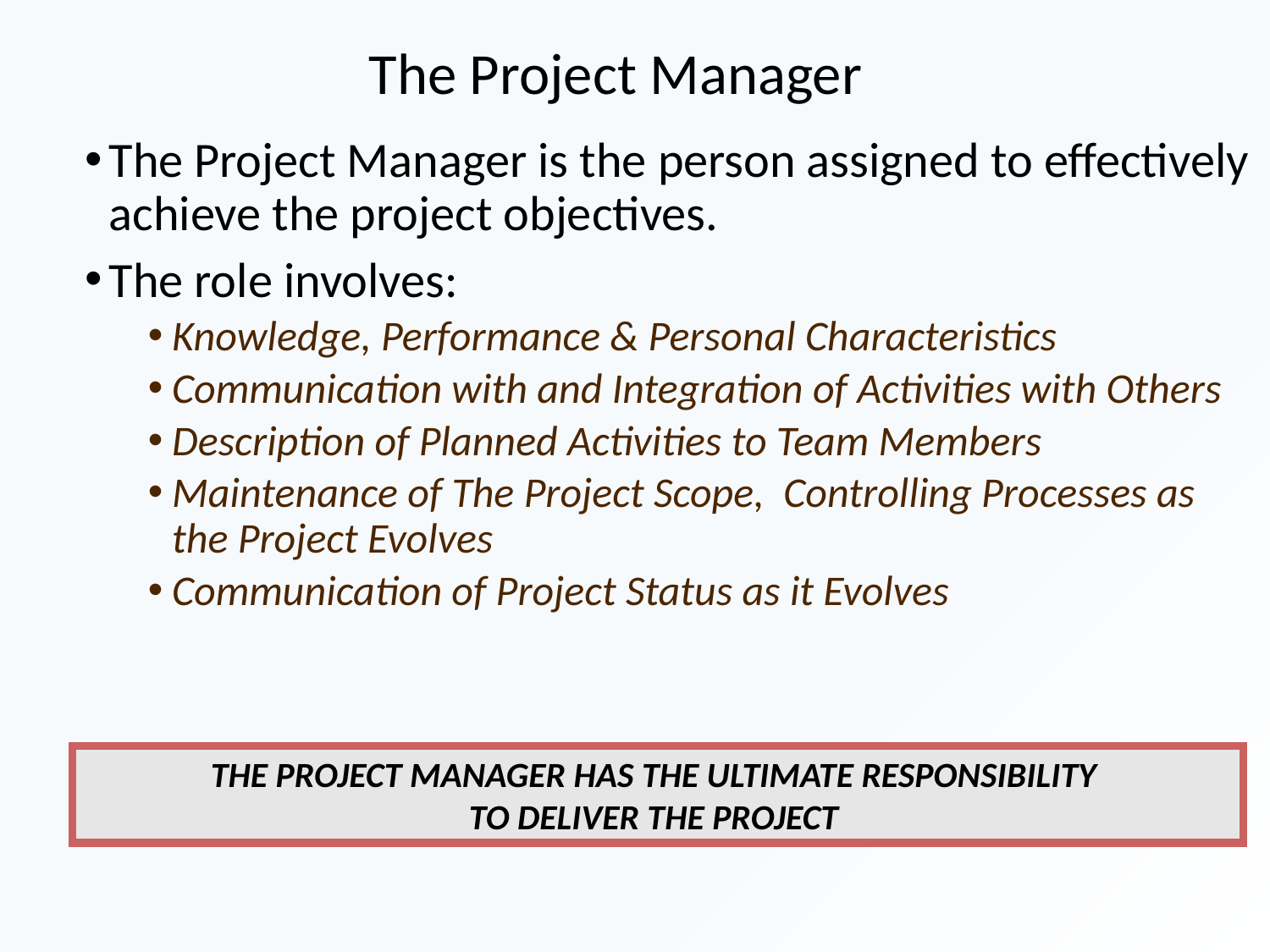

# The Project Manager
The Project Manager is the person assigned to effectively achieve the project objectives.
The role involves:
Knowledge, Performance & Personal Characteristics
Communication with and Integration of Activities with Others
Description of Planned Activities to Team Members
Maintenance of The Project Scope,  Controlling Processes as the Project Evolves
Communication of Project Status as it Evolves

THE PROJECT MANAGER HAS THE ULTIMATE RESPONSIBILITY
TO DELIVER THE PROJECT